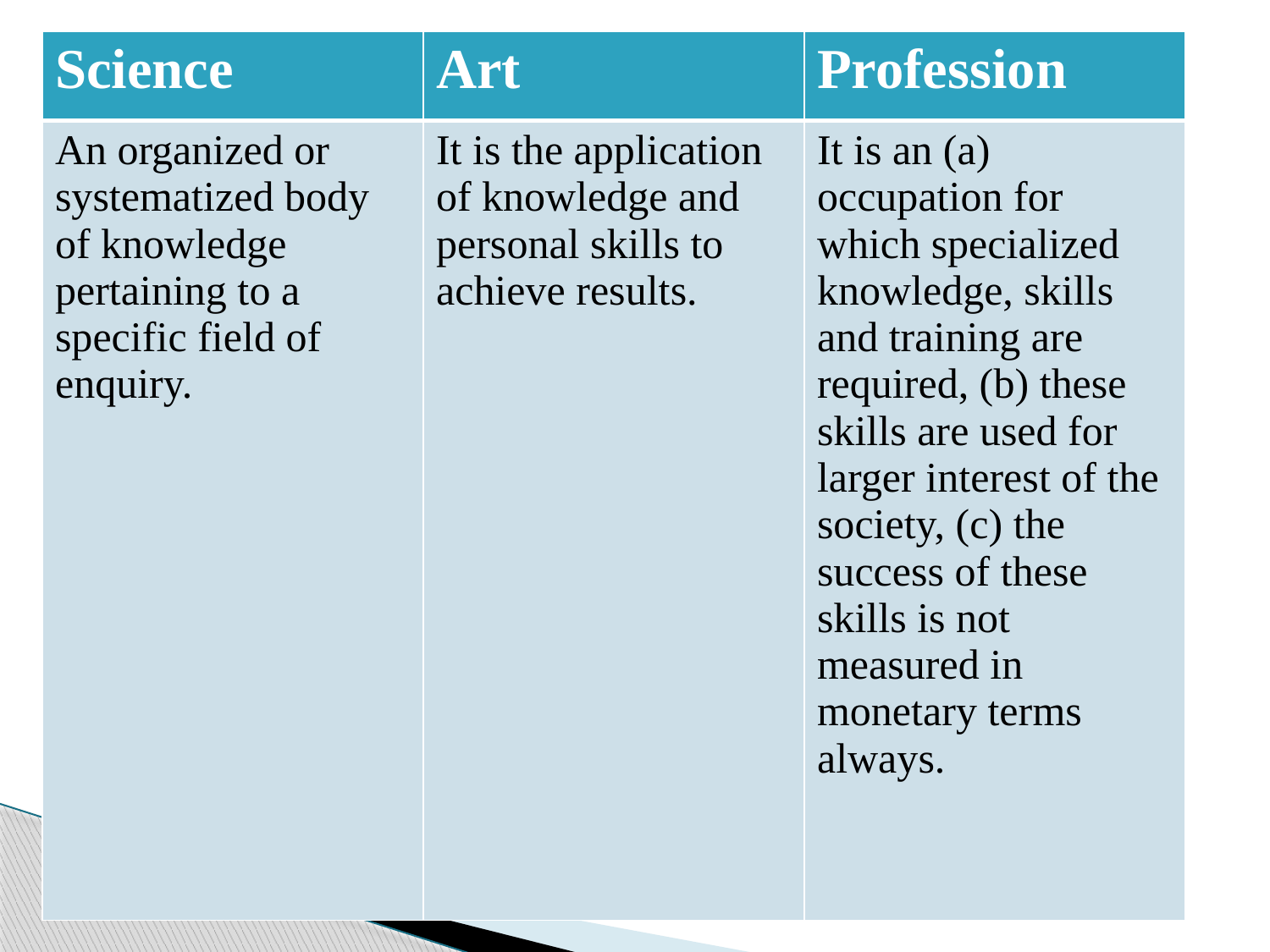

| Science | Art | Profession |
| --- | --- | --- |
| An organized or systematized body of knowledge pertaining to a specific field of enquiry. | It is the application of knowledge and personal skills to achieve results. | It is an (a) occupation for which specialized knowledge, skills and training are required, (b) these skills are used for larger interest of the society, (c) the success of these skills is not measured in monetary terms always. |